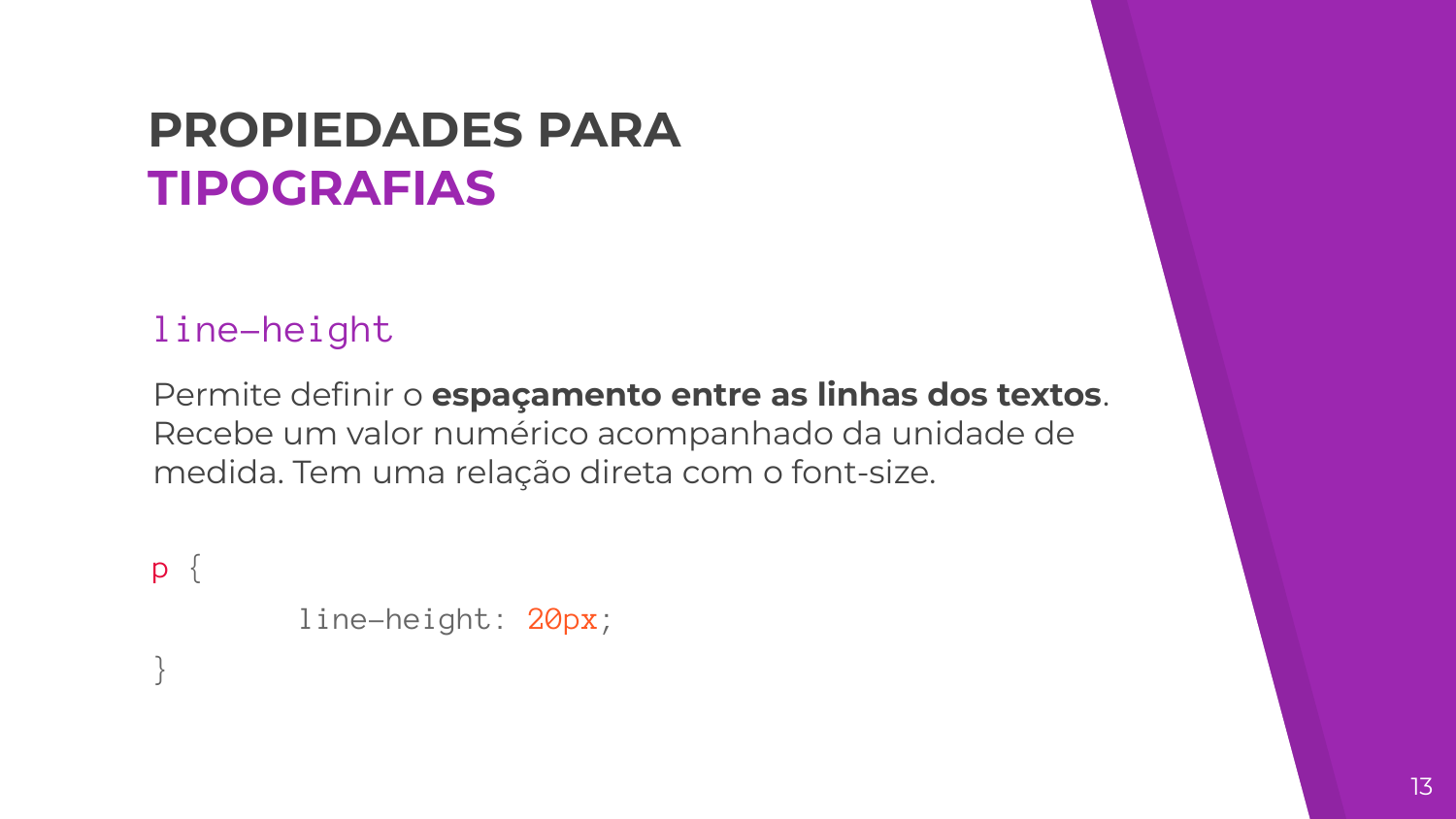

PROPIEDADES PARA
TIPOGRAFIAS
line-height

Permite definir o espaçamento entre as linhas dos textos. Recebe um valor numérico acompanhado da unidade de medida. Tem uma relação direta com o font-size.

p {
	line-height: 20px;
}
13